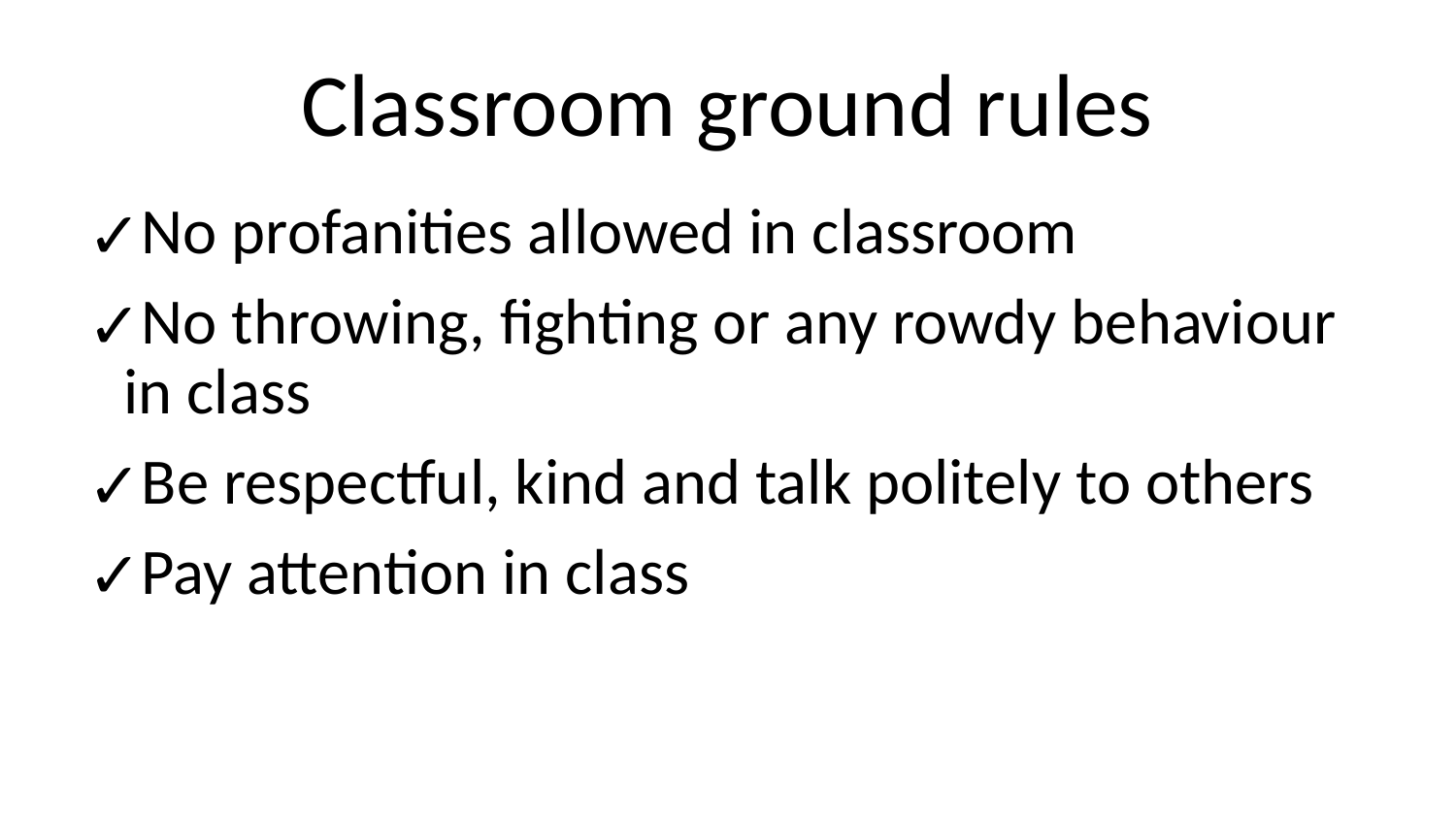

# Classroom ground rules
No profanities allowed in classroom
No throwing, fighting or any rowdy behaviour in class
Be respectful, kind and talk politely to others
Pay attention in class